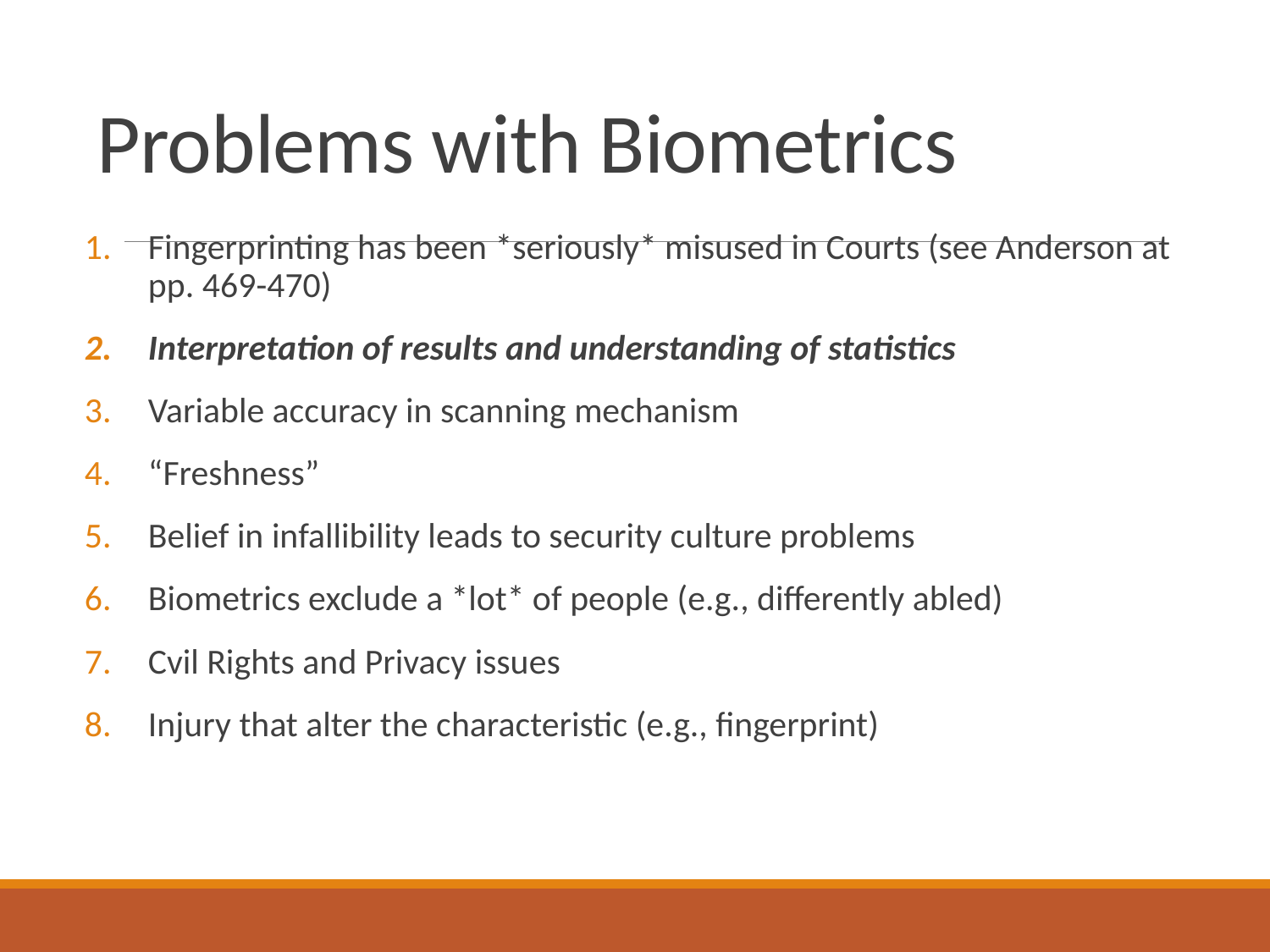

# Problems with Biometrics
Fingerprinting has been *seriously* misused in Courts (see Anderson at pp. 469-470)
Interpretation of results and understanding of statistics
Variable accuracy in scanning mechanism
“Freshness”
Belief in infallibility leads to security culture problems
Biometrics exclude a *lot* of people (e.g., differently abled)
Cvil Rights and Privacy issues
Injury that alter the characteristic (e.g., fingerprint)